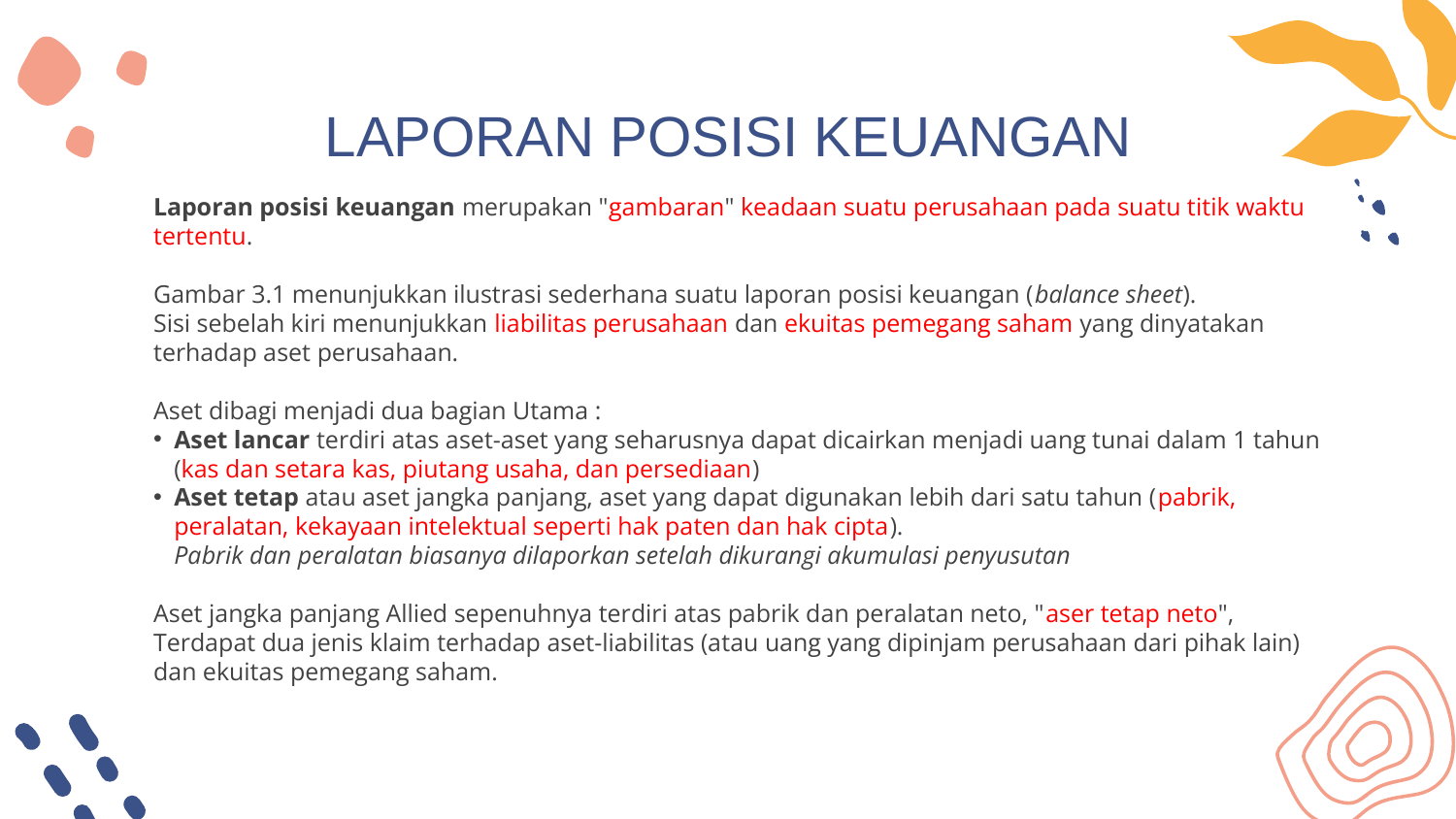

# LAPORAN POSISI KEUANGAN
Laporan posisi keuangan merupakan "gambaran" keadaan suatu perusahaan pada suatu titik waktu tertentu.

Gambar 3.1 menunjukkan ilustrasi sederhana suatu laporan posisi keuangan (balance sheet).
Sisi sebelah kiri menunjukkan liabilitas perusahaan dan ekuitas pemegang saham yang dinyatakan terhadap aset perusahaan.

Aset dibagi menjadi dua bagian Utama :
Aset lancar terdiri atas aset-aset yang seharusnya dapat dicairkan menjadi uang tunai dalam 1 tahun (kas dan setara kas, piutang usaha, dan persediaan)
Aset tetap atau aset jangka panjang, aset yang dapat digunakan lebih dari satu tahun (pabrik, peralatan, kekayaan intelektual seperti hak paten dan hak cipta).
Pabrik dan peralatan biasanya dilaporkan setelah dikurangi akumulasi penyusutan

Aset jangka panjang Allied sepenuhnya terdiri atas pabrik dan peralatan neto, "aser tetap neto",
Terdapat dua jenis klaim terhadap aset-liabilitas (atau uang yang dipinjam perusahaan dari pihak lain) dan ekuitas pemegang saham.